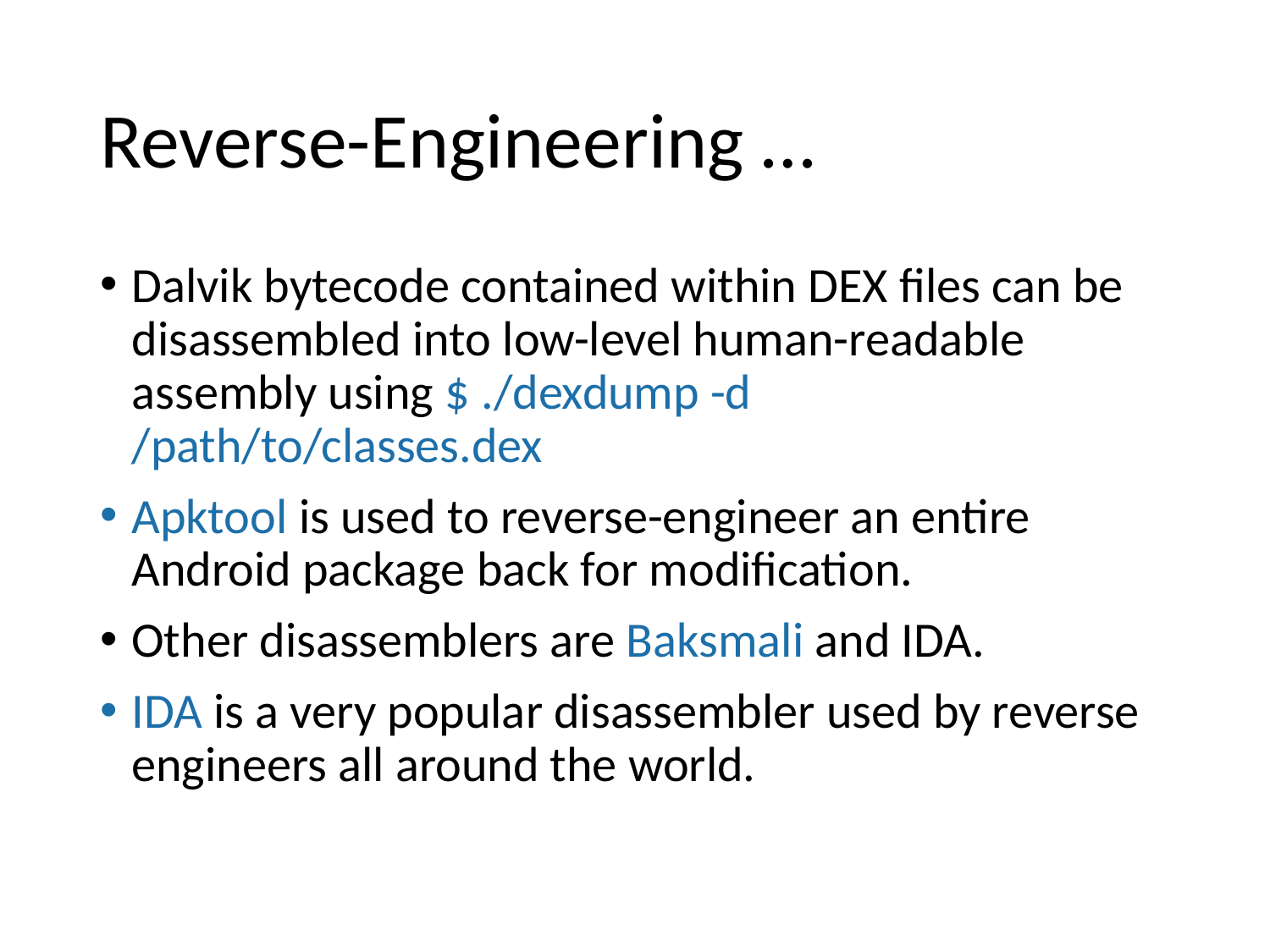

# Reverse-Engineering …
Dalvik bytecode contained within DEX files can be disassembled into low-level human-readable assembly using $ ./dexdump -d /path/to/classes.dex
Apktool is used to reverse-engineer an entire Android package back for modification.
Other disassemblers are Baksmali and IDA.
IDA is a very popular disassembler used by reverse engineers all around the world.